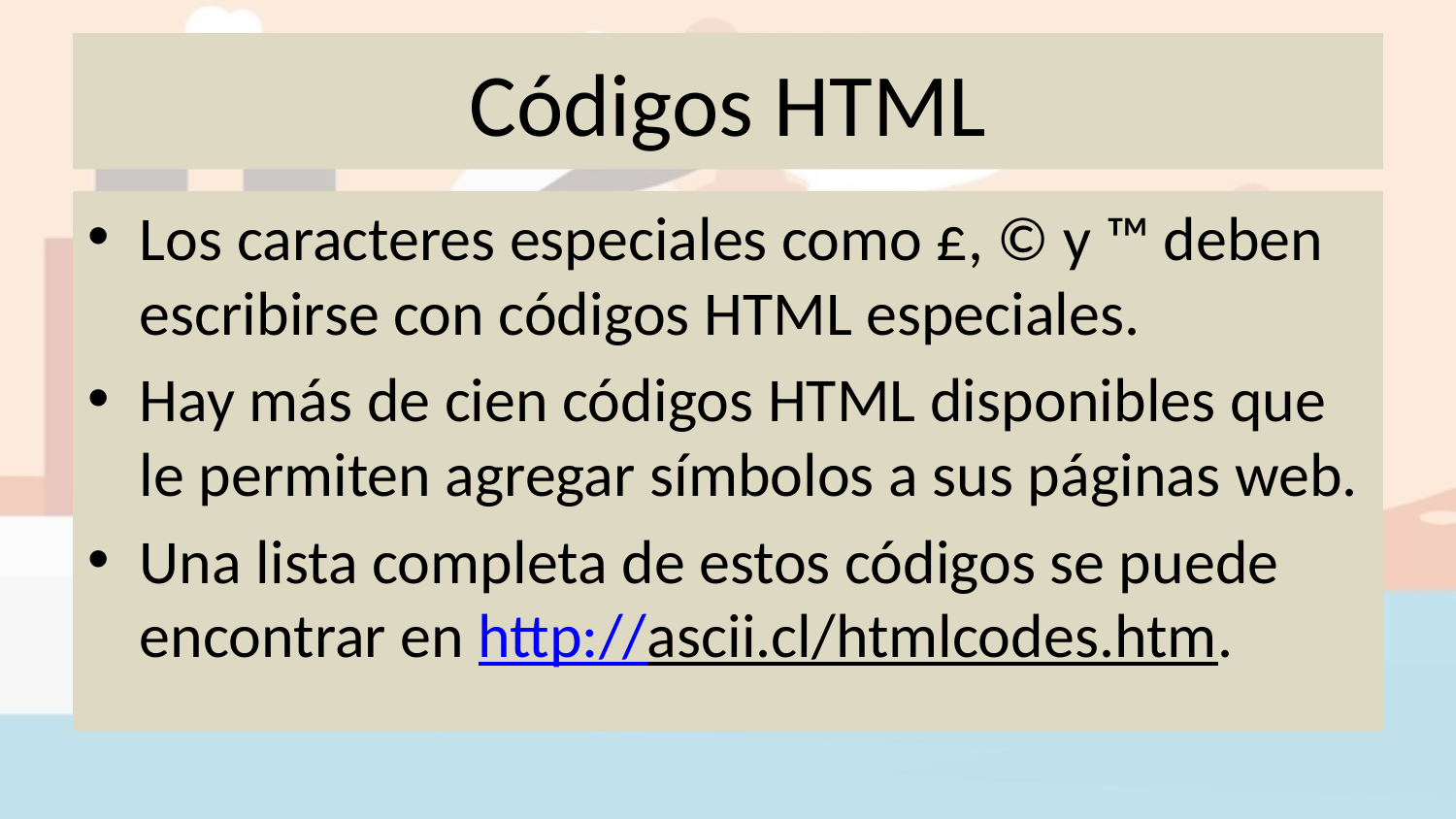

# Códigos HTML
Los caracteres especiales como £, © y ™ deben escribirse con códigos HTML especiales.
Hay más de cien códigos HTML disponibles que le permiten agregar símbolos a sus páginas web.
Una lista completa de estos códigos se puede encontrar en http://ascii.cl/htmlcodes.htm.